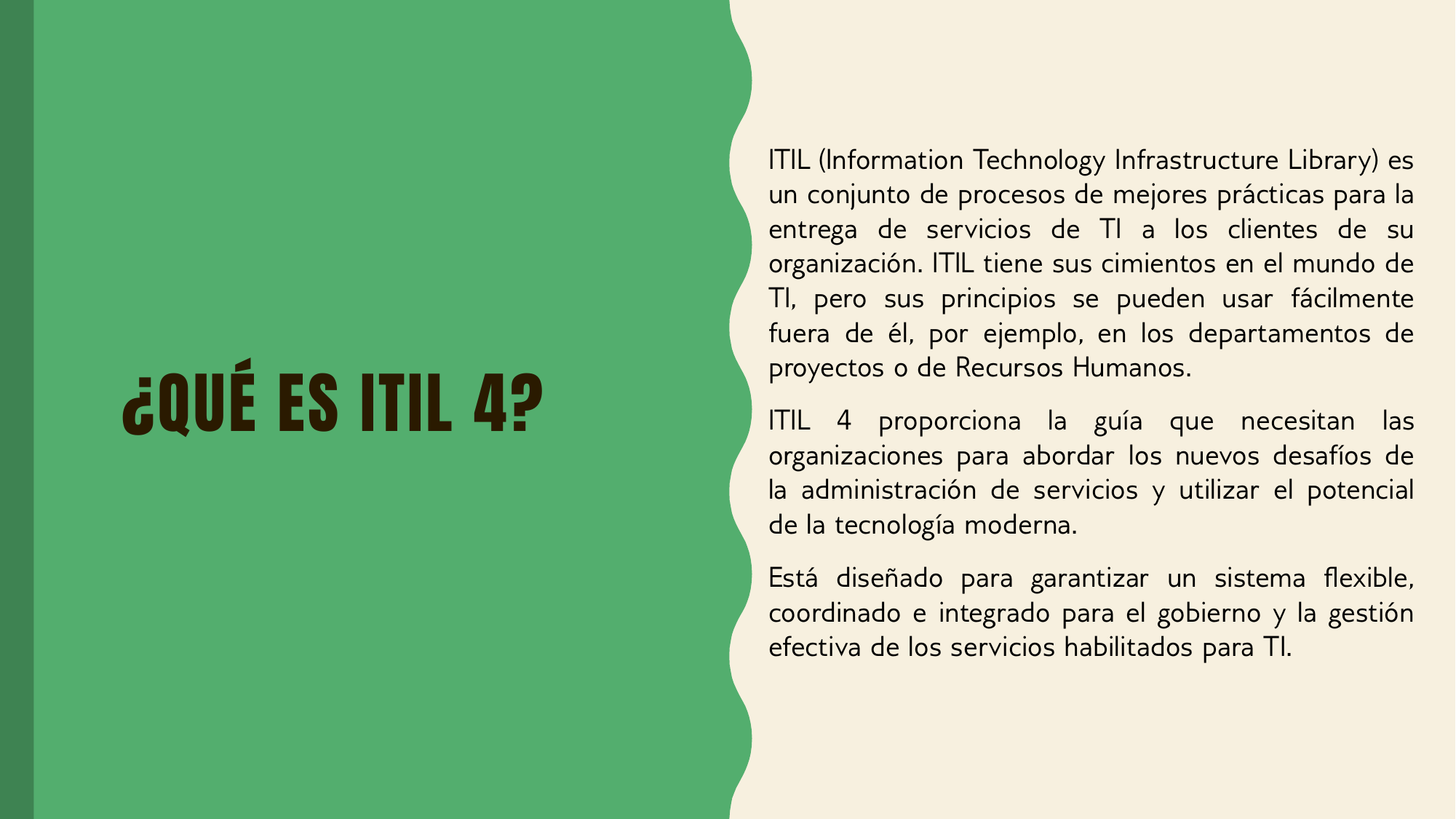

ITIL (Information Technology Infrastructure Library) es un conjunto de procesos de mejores prácticas para la entrega de servicios de TI a los clientes de su organización. ITIL tiene sus cimientos en el mundo de TI, pero sus principios se pueden usar fácilmente fuera de él, por ejemplo, en los departamentos de proyectos o de Recursos Humanos.
ITIL 4 proporciona la guía que necesitan las organizaciones para abordar los nuevos desafíos de la administración de servicios y utilizar el potencial de la tecnología moderna.
Está diseñado para garantizar un sistema flexible, coordinado e integrado para el gobierno y la gestión efectiva de los servicios habilitados para TI.

# ¿Qué ES ITIL 4?